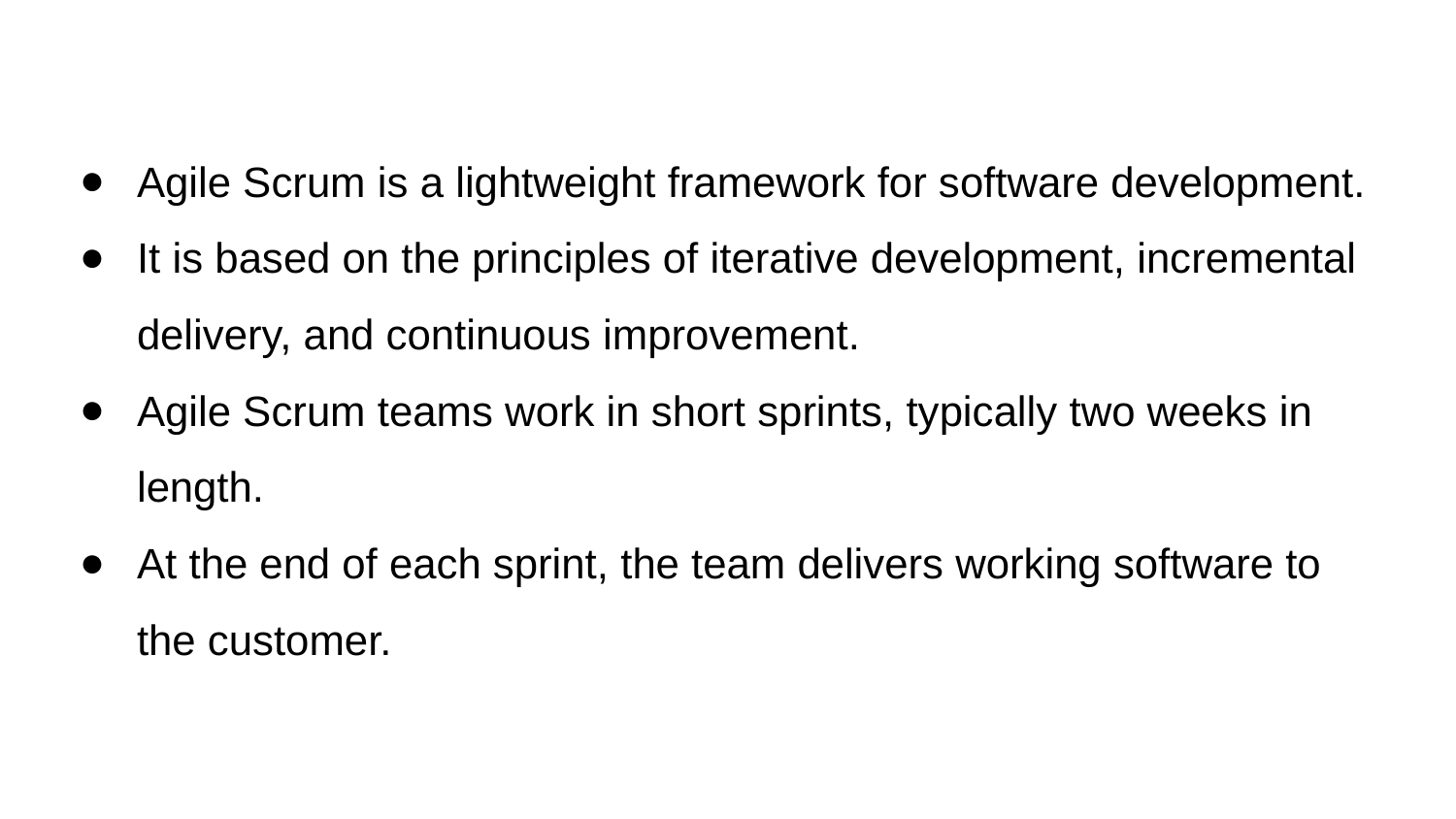

Agile Scrum is a lightweight framework for software development.
It is based on the principles of iterative development, incremental delivery, and continuous improvement.
Agile Scrum teams work in short sprints, typically two weeks in length.
At the end of each sprint, the team delivers working software to the customer.